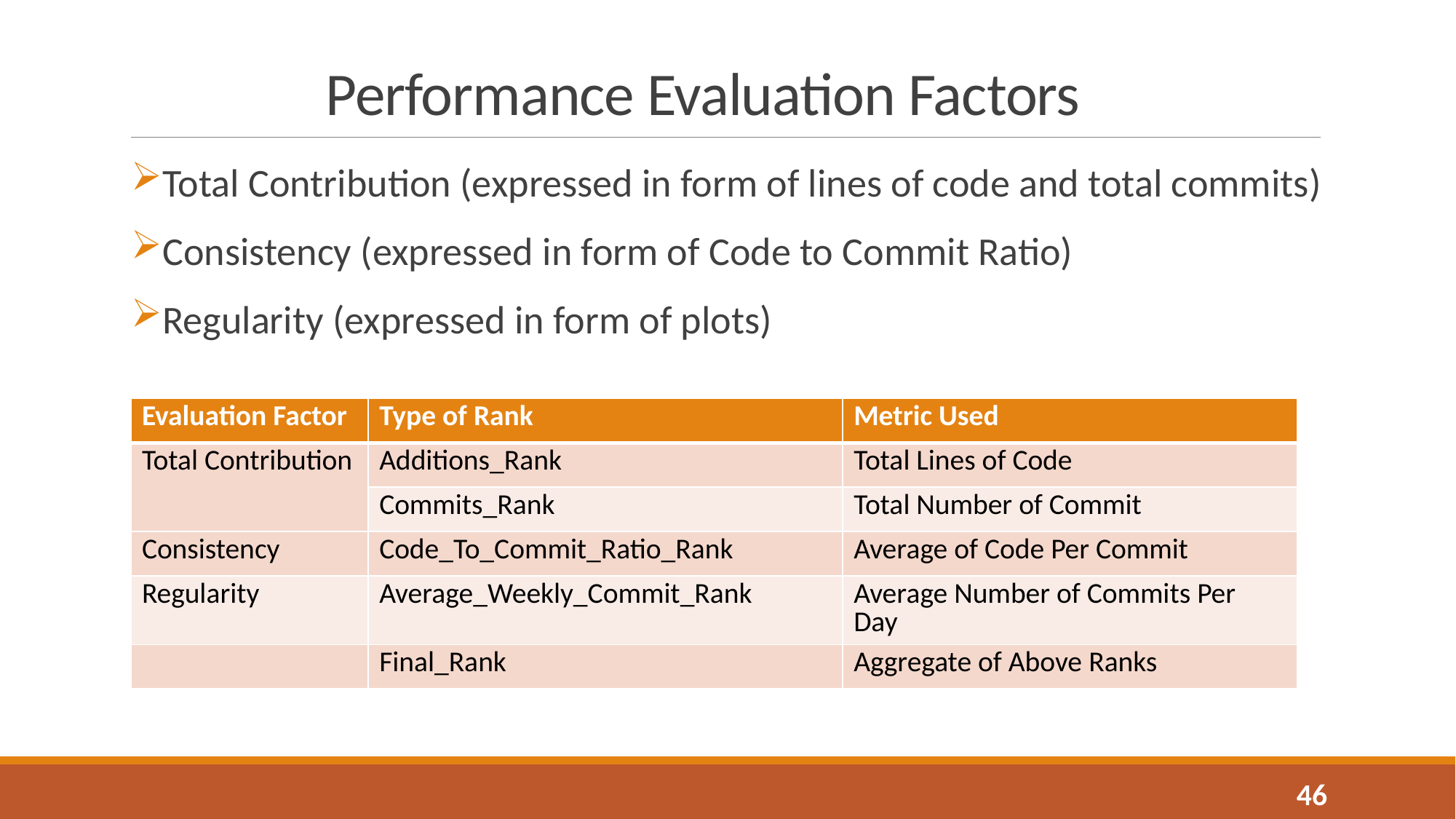

# Performance Evaluation Factors
Total Contribution (expressed in form of lines of code and total commits)
Consistency (expressed in form of Code to Commit Ratio)
Regularity (expressed in form of plots)

| Evaluation Factor | Type of Rank | Metric Used |
| --- | --- | --- |
| Total Contribution | Additions\_Rank | Total Lines of Code |
|  | Commits\_Rank | Total Number of Commit |
| Consistency | Code\_To\_Commit\_Ratio\_Rank | Average of Code Per Commit |
| Regularity | Average\_Weekly\_Commit\_Rank | Average Number of Commits Per Day |
|  | Final\_Rank | Aggregate of Above Ranks |
46